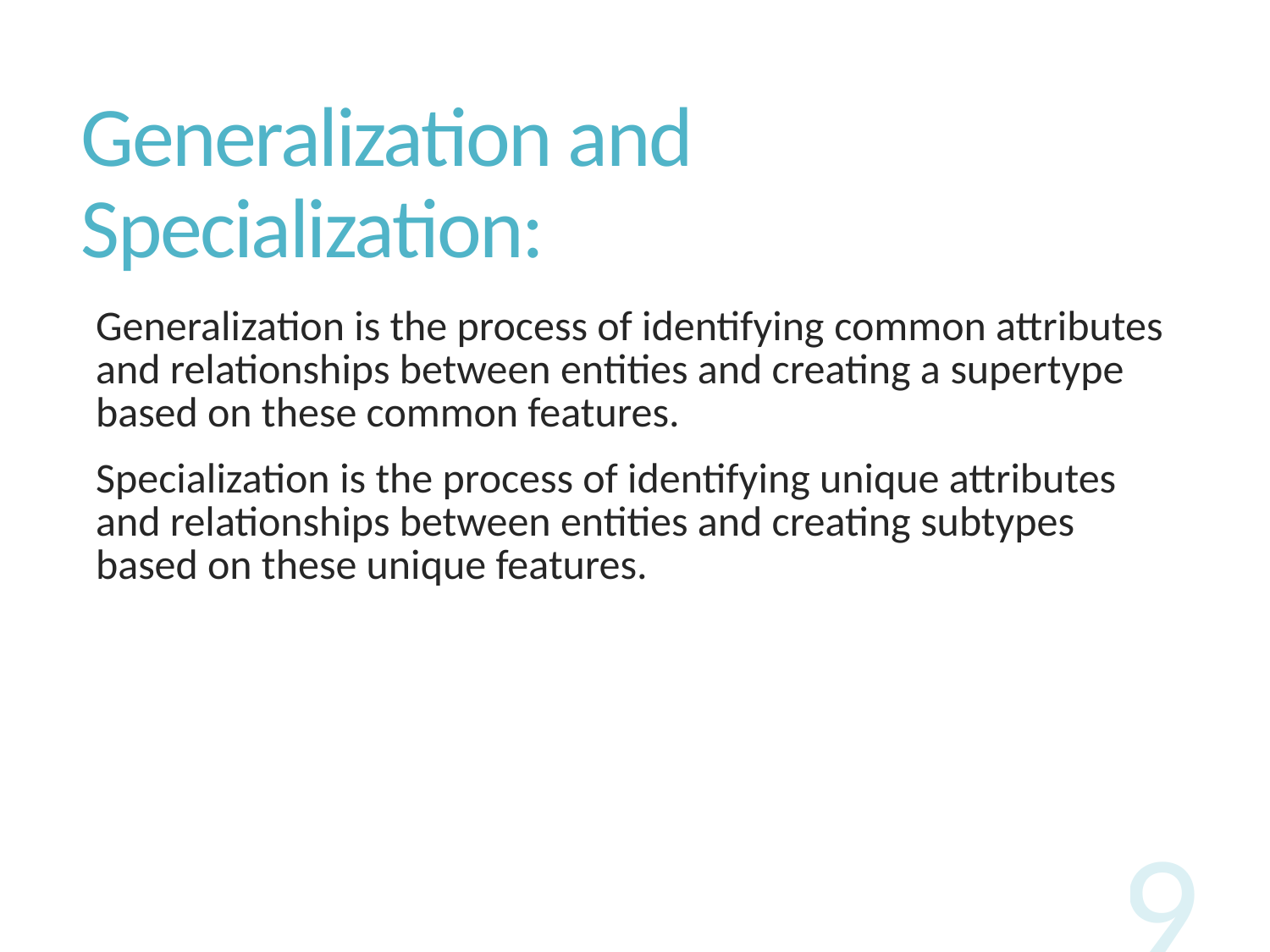

# Generalization and Specialization:
Generalization is the process of identifying common attributes and relationships between entities and creating a supertype based on these common features.
Specialization is the process of identifying unique attributes and relationships between entities and creating subtypes based on these unique features.

9